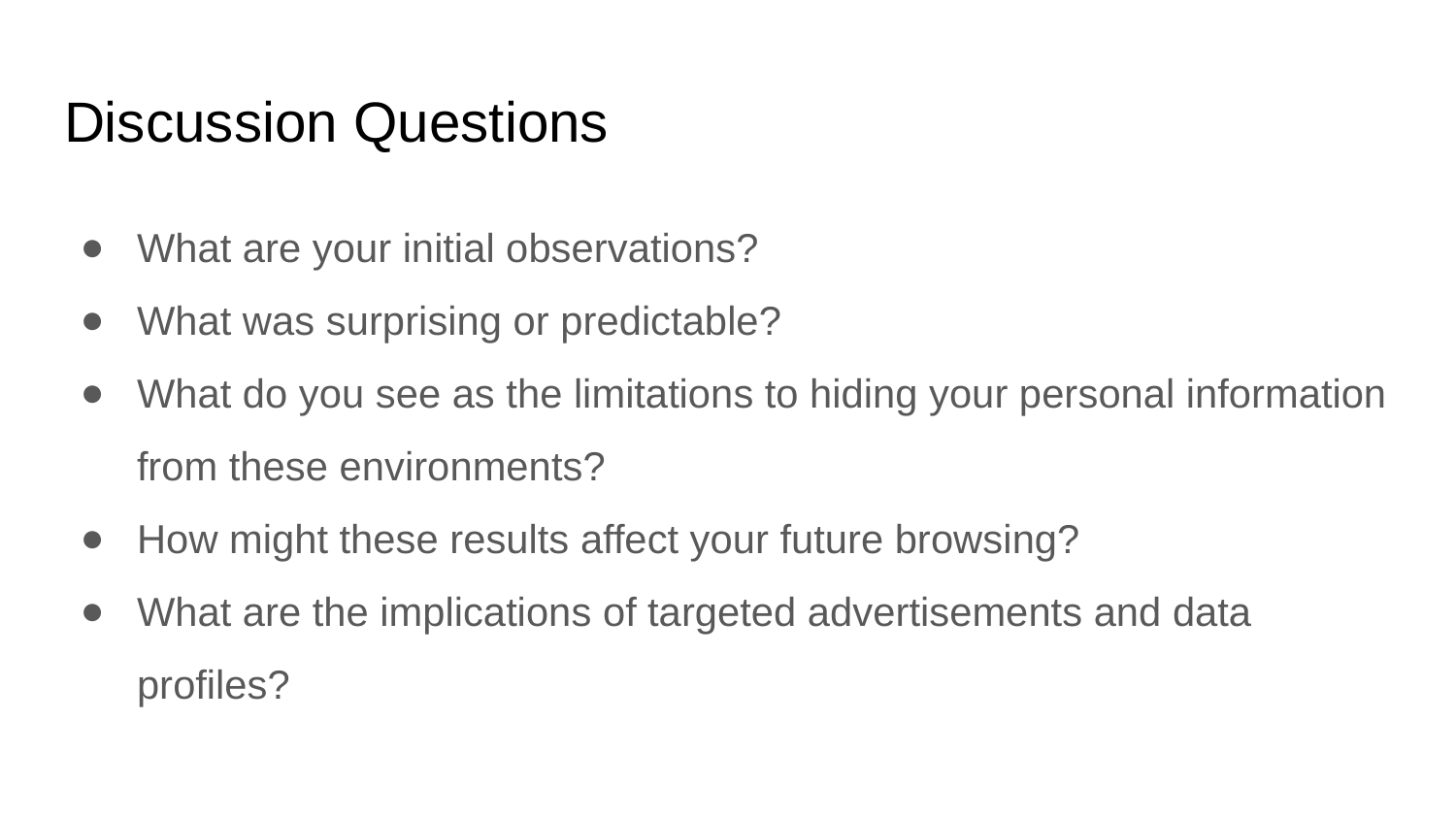

# Discussion Questions
What are your initial observations?
What was surprising or predictable?
What do you see as the limitations to hiding your personal information from these environments?
How might these results affect your future browsing?
What are the implications of targeted advertisements and data profiles?